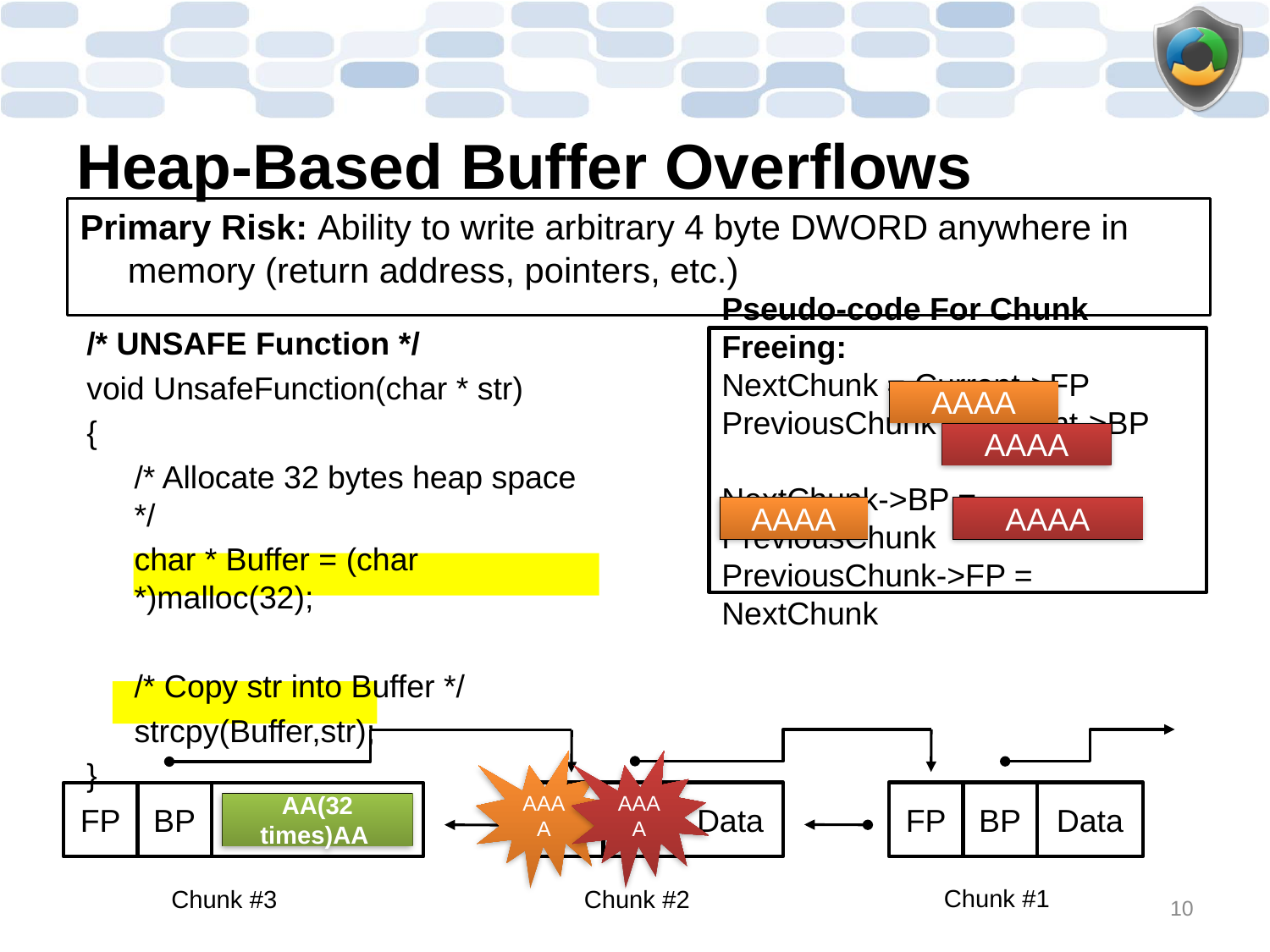

# Heap-Based Buffer Overflows
Primary Risk: Ability to write arbitrary 4 byte DWORD anywhere in memory (return address, pointers, etc.)
/* UNSAFE Function */
void UnsafeFunction(char * str)
{
	/* Allocate 32 bytes heap space */
	char * Buffer = (char *)malloc(32);

	/* Copy str into Buffer */
	strcpy(Buffer,str);
}

Pseudo-code For Chunk Freeing:
NextChunk = Current->FP
PreviousChunk = Current->BP

NextChunk->BP = PreviousChunk
PreviousChunk->FP = NextChunk
AAAA
AAAA
AAAA
AAAA

AAAA
AAAA
FP
BP
Data
FP
BP
Data
FP
BP
Data
AA(32 times)AA
Chunk #1
Chunk #2
Chunk #3
10